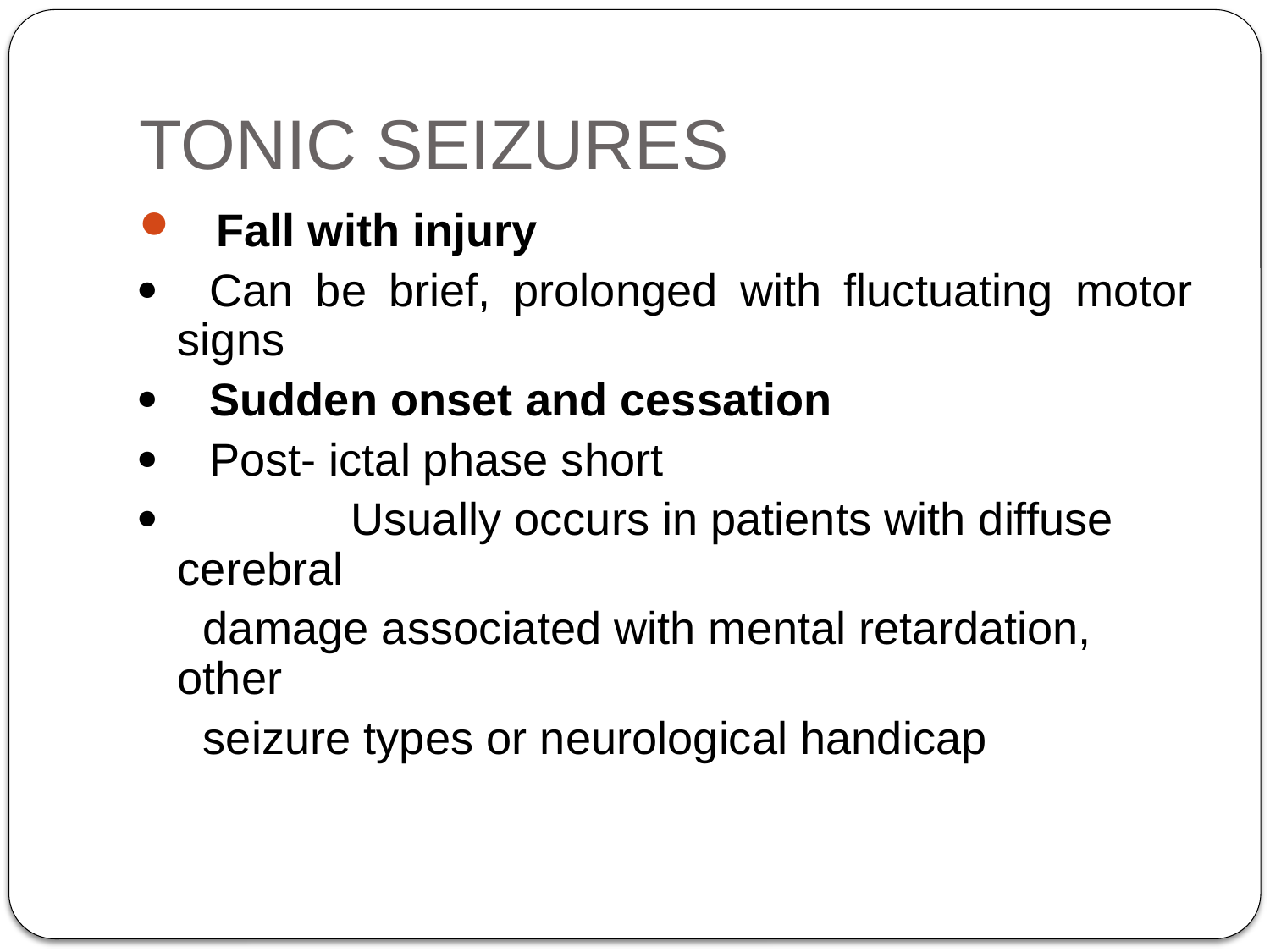

# TONIC SEIZURES
   Fall with injury
•    Can be brief, prolonged with fluctuating motor signs
•    Sudden onset and cessation
•    Post- ictal phase short
• 	  Usually occurs in patients with diffuse cerebral
     damage associated with mental retardation, other
     seizure types or neurological handicap